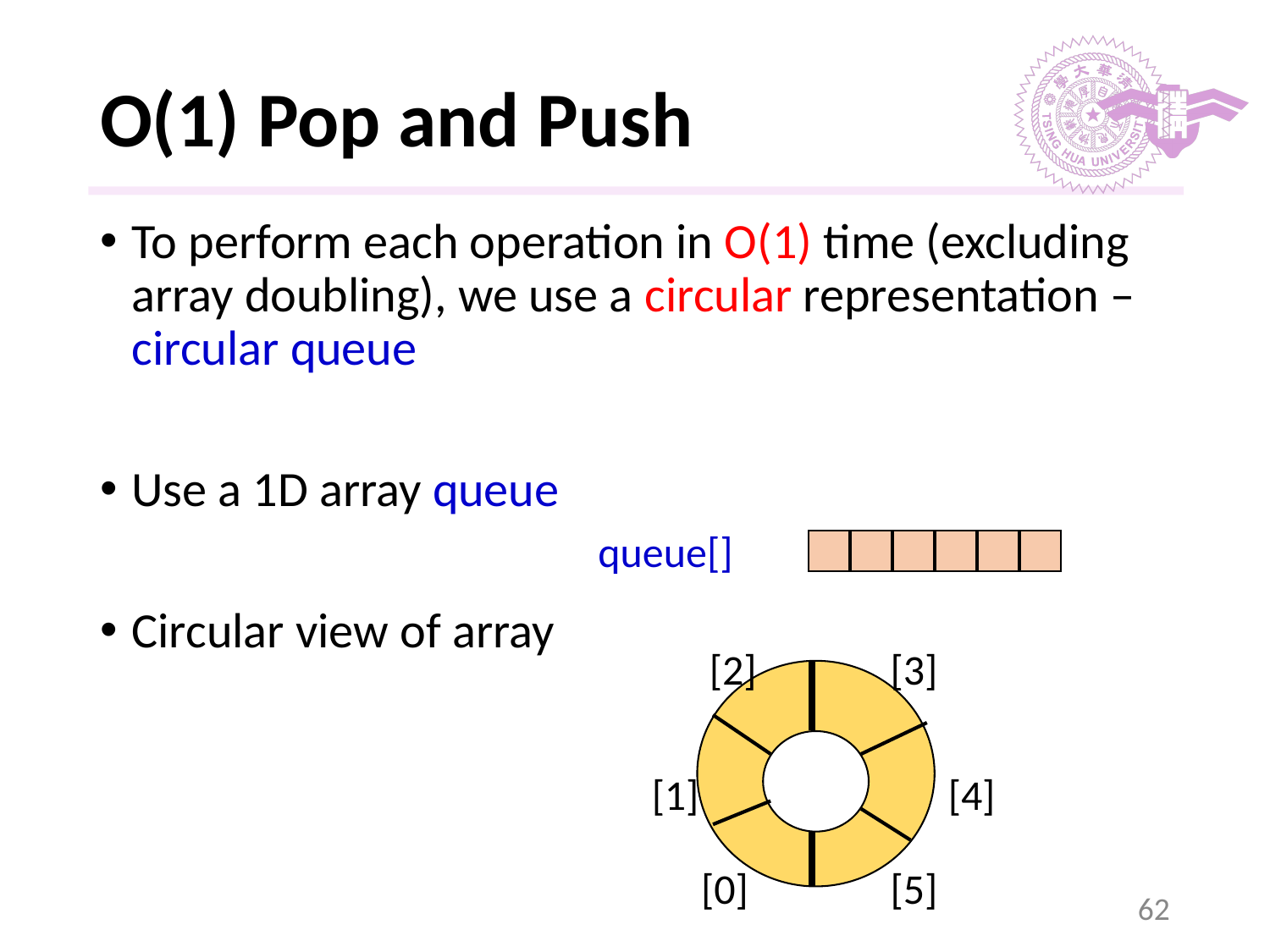

# O(1) Pop and Push
To perform each operation in O(1) time (excluding array doubling), we use a circular representation – circular queue

Use a 1D array queue

Circular view of array
queue[]

[2]
[3]

[1]
[4]
[0]
[5]
62